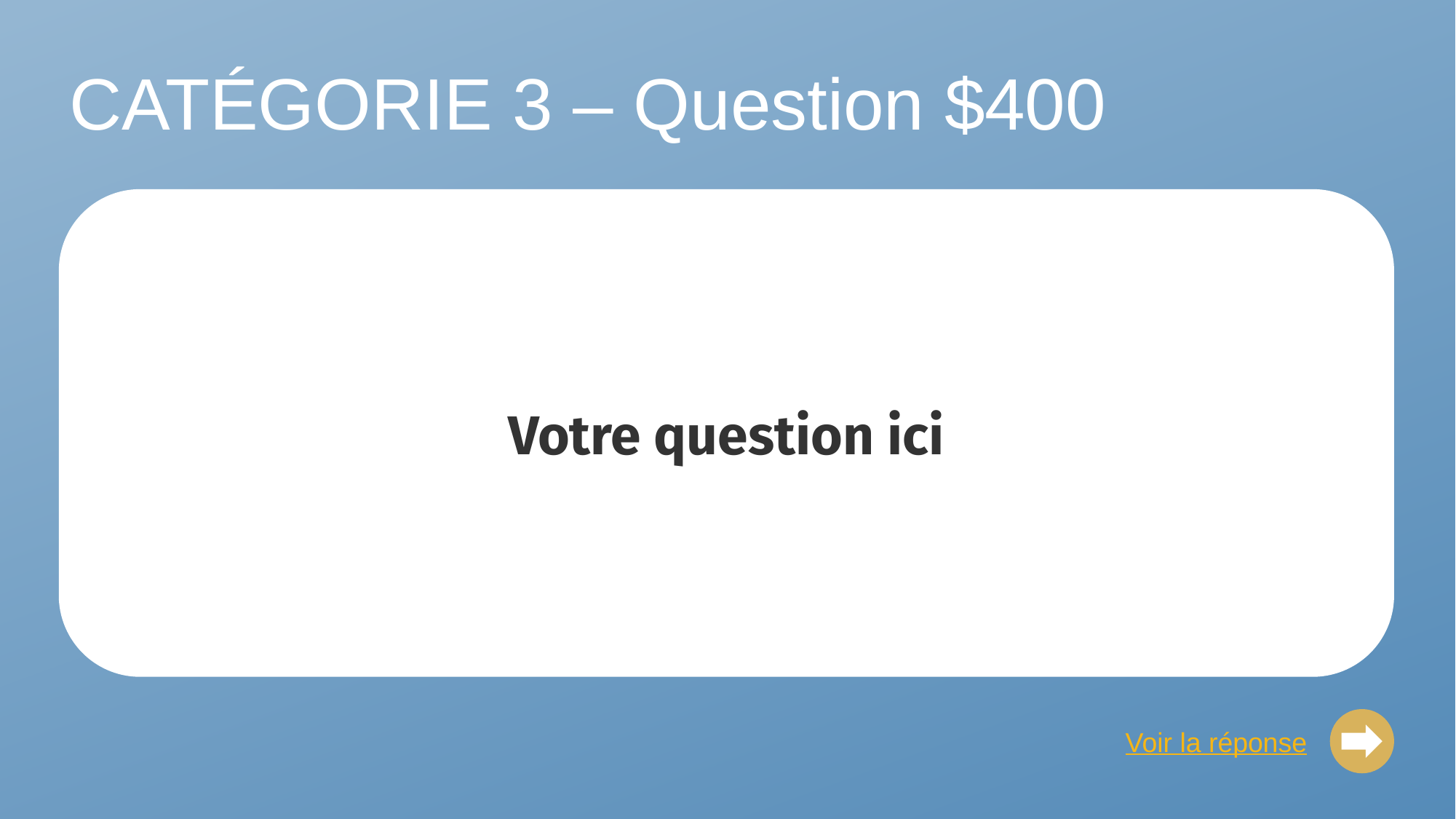

# CATÉGORIE 3 – Question $400
Votre question ici

Voir la réponse